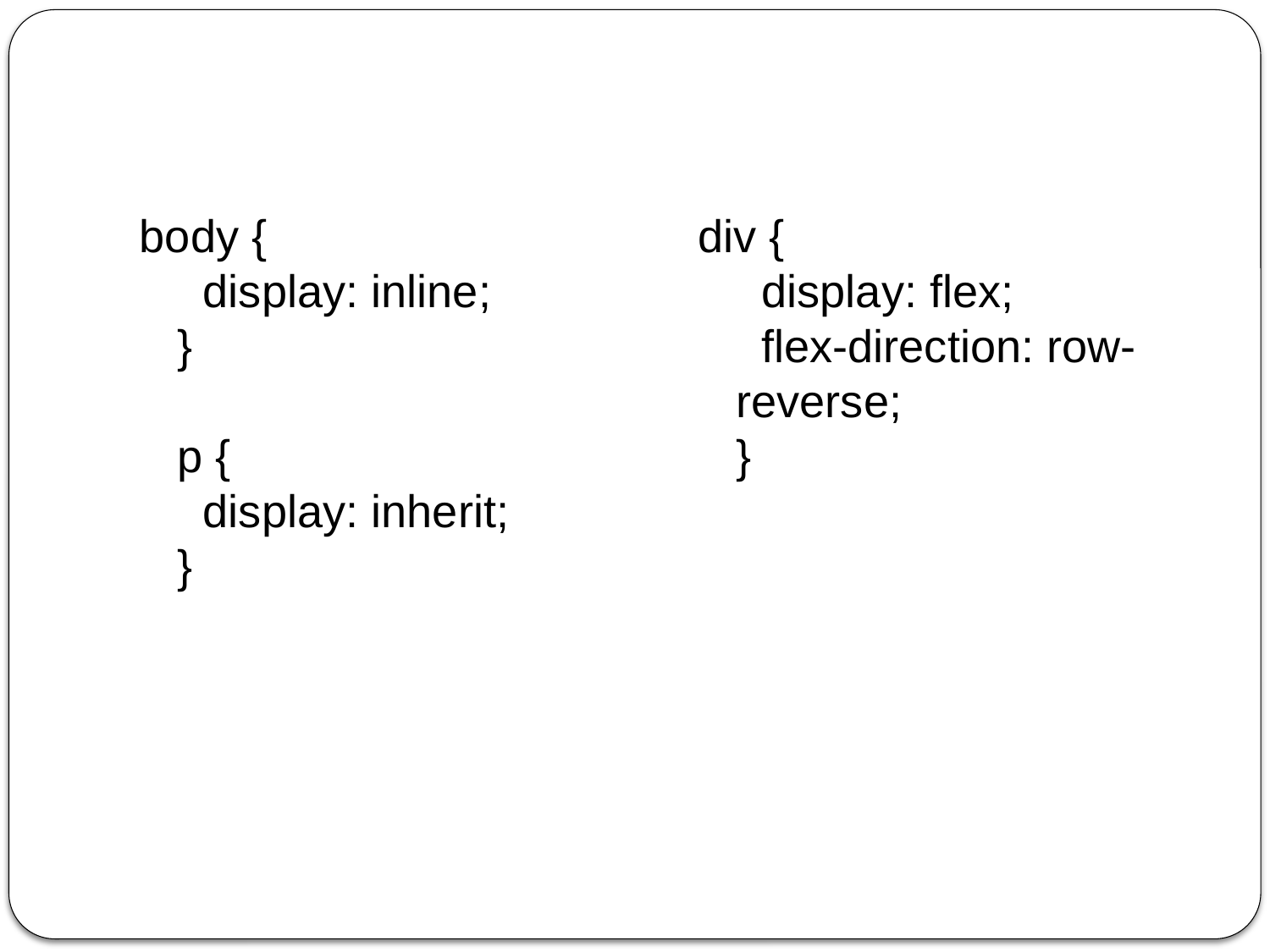

#
body {
  display: inline;
}
p {
  display: inherit;
}
div {
  display: flex;
  flex-direction: row-reverse;
}